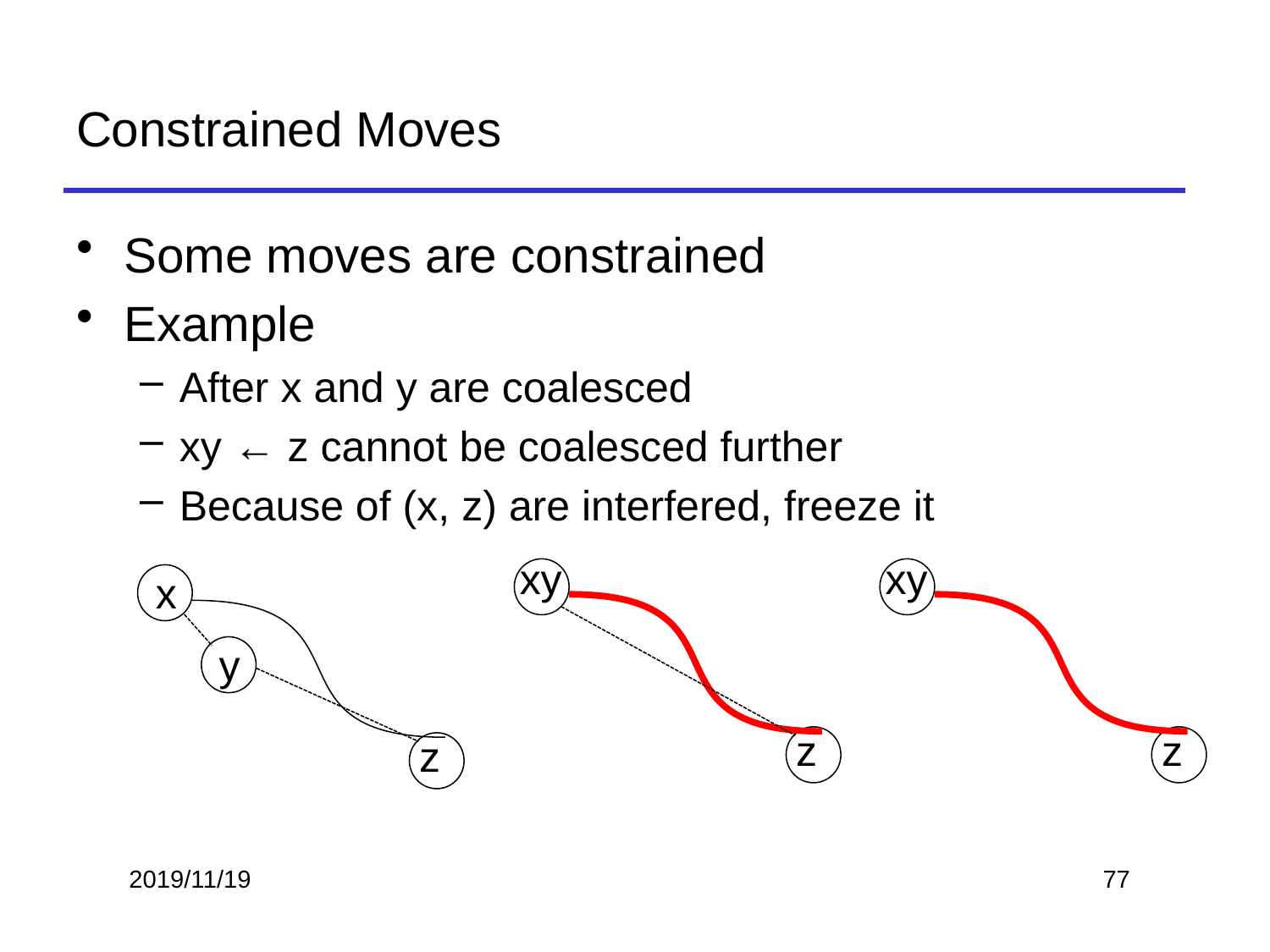

# Constrained Moves
Some moves are constrained
Example
After x and y are coalesced
xy ← z cannot be coalesced further
Because of (x, z) are interfered, freeze it

xy

z

xy

z

x

y

z

2019/11/19
77